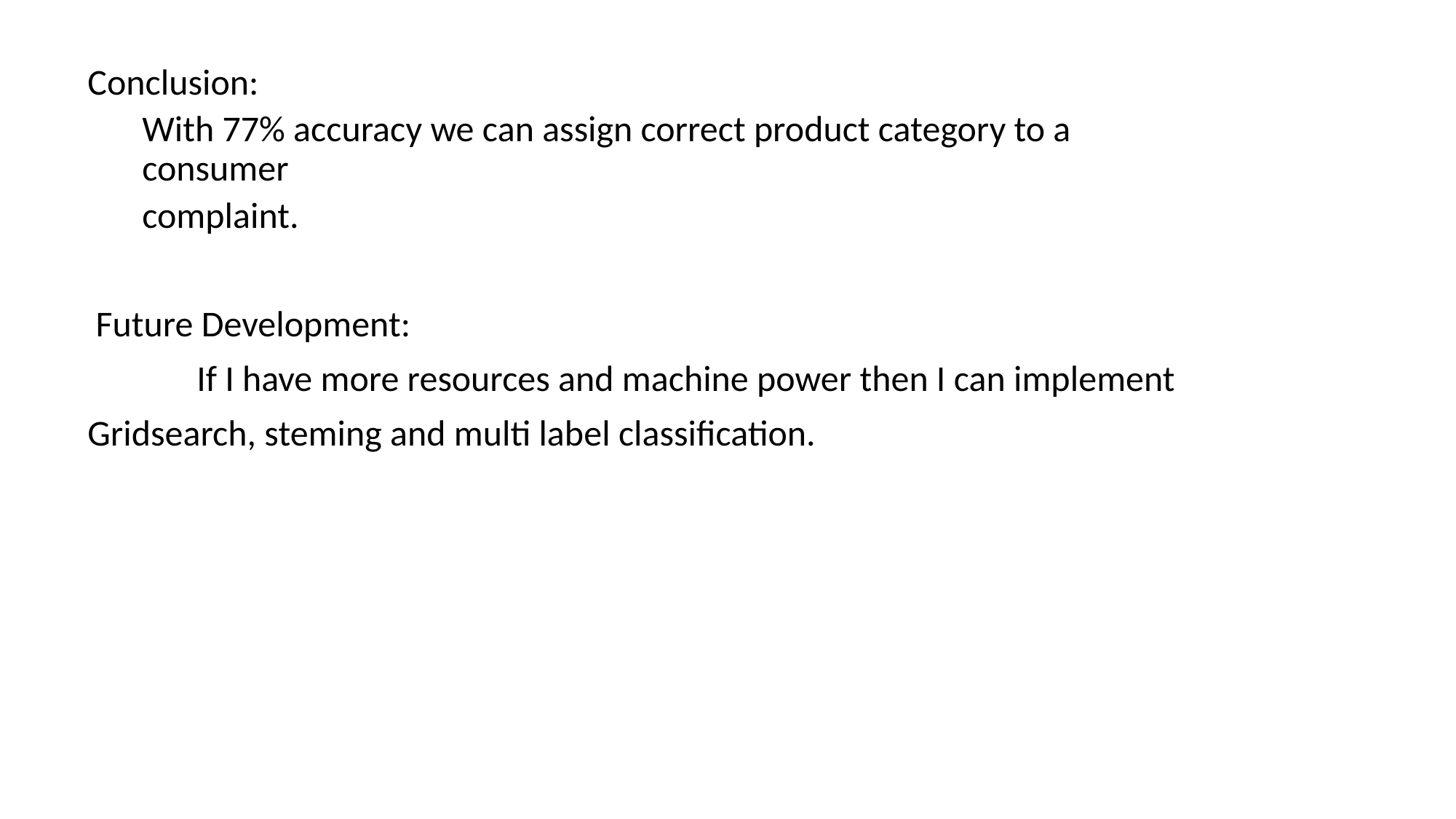

Conclusion:
With 77% accuracy we can assign correct product category to a consumer
complaint.

 Future Development:
	If I have more resources and machine power then I can implement
Gridsearch, steming and multi label classification.